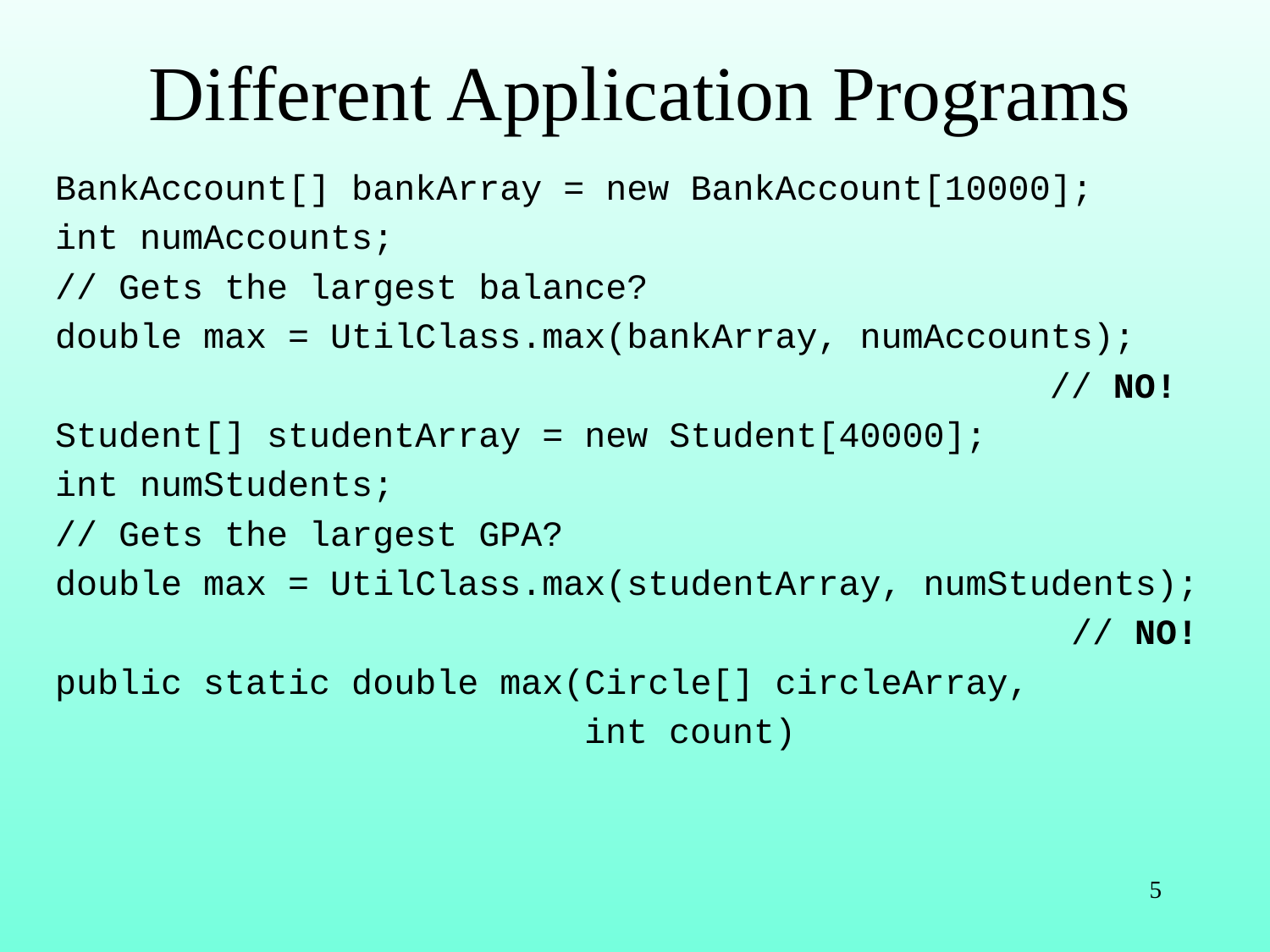

# Different Application Programs
BankAccount[] bankArray = new BankAccount[10000];
int numAccounts;
// Gets the largest balance?
double max = UtilClass.max(bankArray, numAccounts);
							     // NO!
Student[] studentArray = new Student[40000];
int numStudents;
// Gets the largest GPA?
double max = UtilClass.max(studentArray, numStudents);
								// NO!
public static double max(Circle[] circleArray,
                         int count)

5